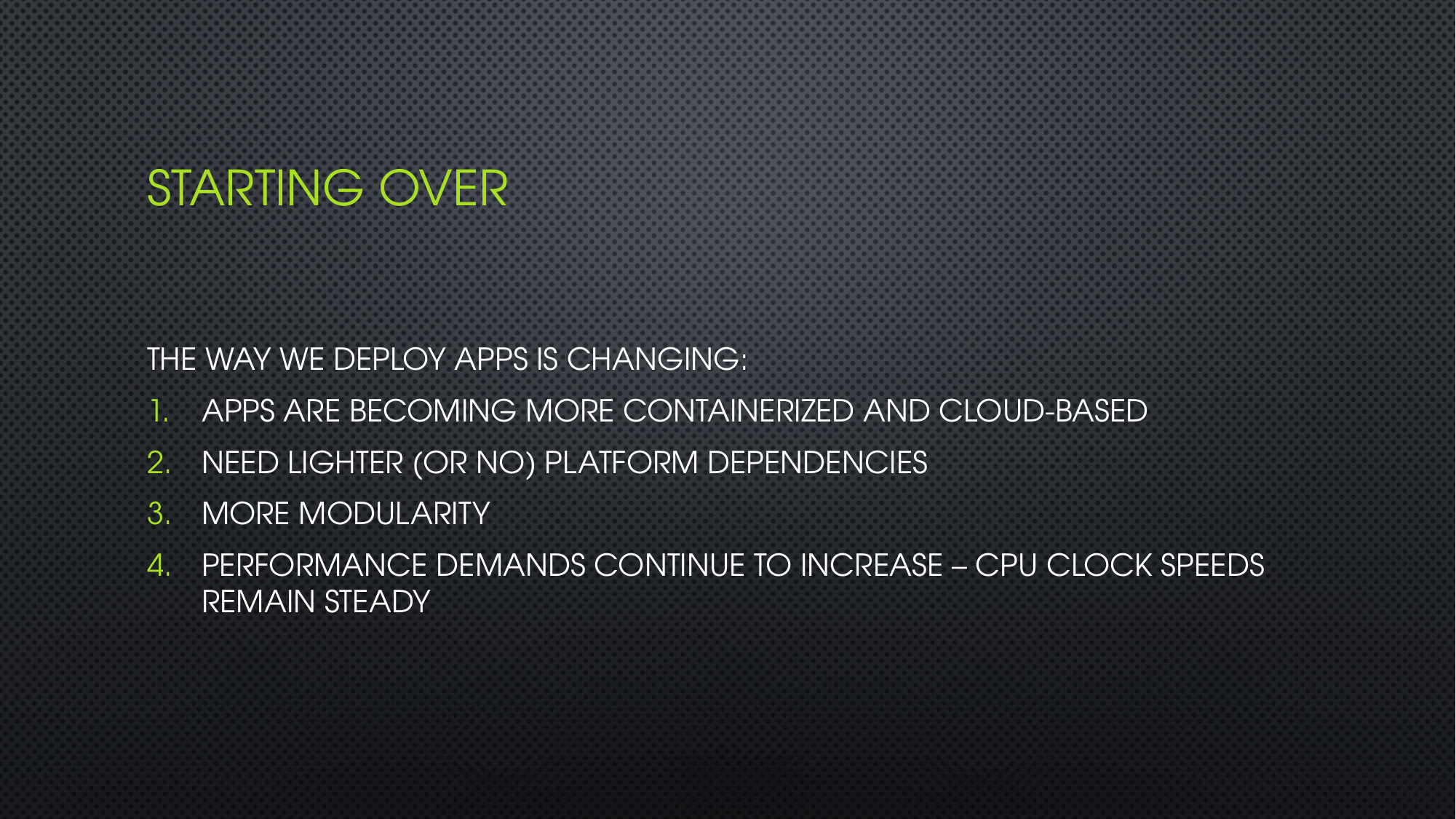

# Starting Over
The way we deploy apps is changing:
Apps are becoming more containerized and cloud-based
Need lighter (or no) platform dependencies
More modularity
Performance demands continue to increase – CPU clock speeds remain steady